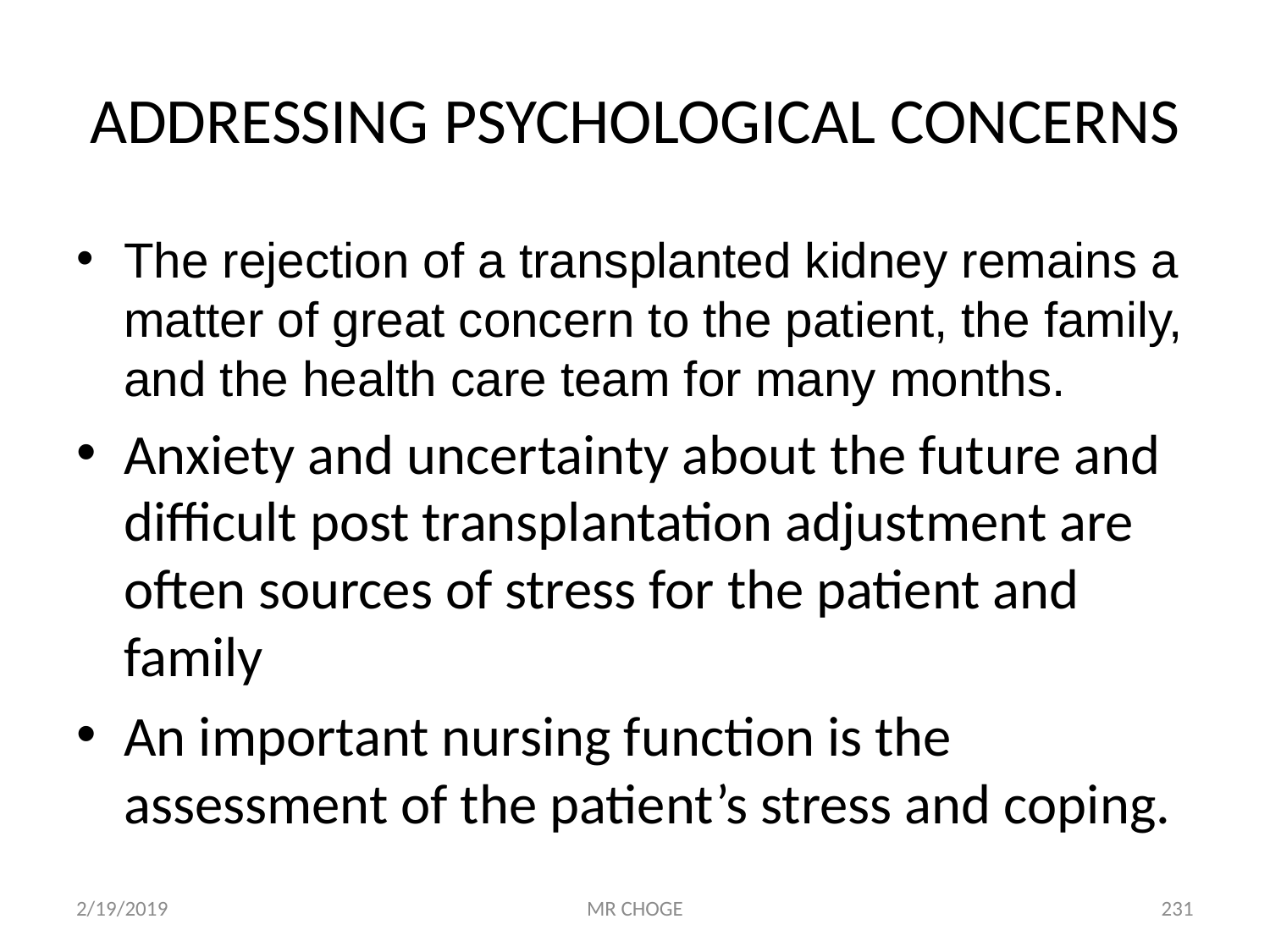

# ADDRESSING PSYCHOLOGICAL CONCERNS
The rejection of a transplanted kidney remains a matter of great concern to the patient, the family, and the health care team for many months.
Anxiety and uncertainty about the future and difficult post transplantation adjustment are often sources of stress for the patient and family
An important nursing function is the assessment of the patient’s stress and coping.
2/19/2019
MR CHOGE
231